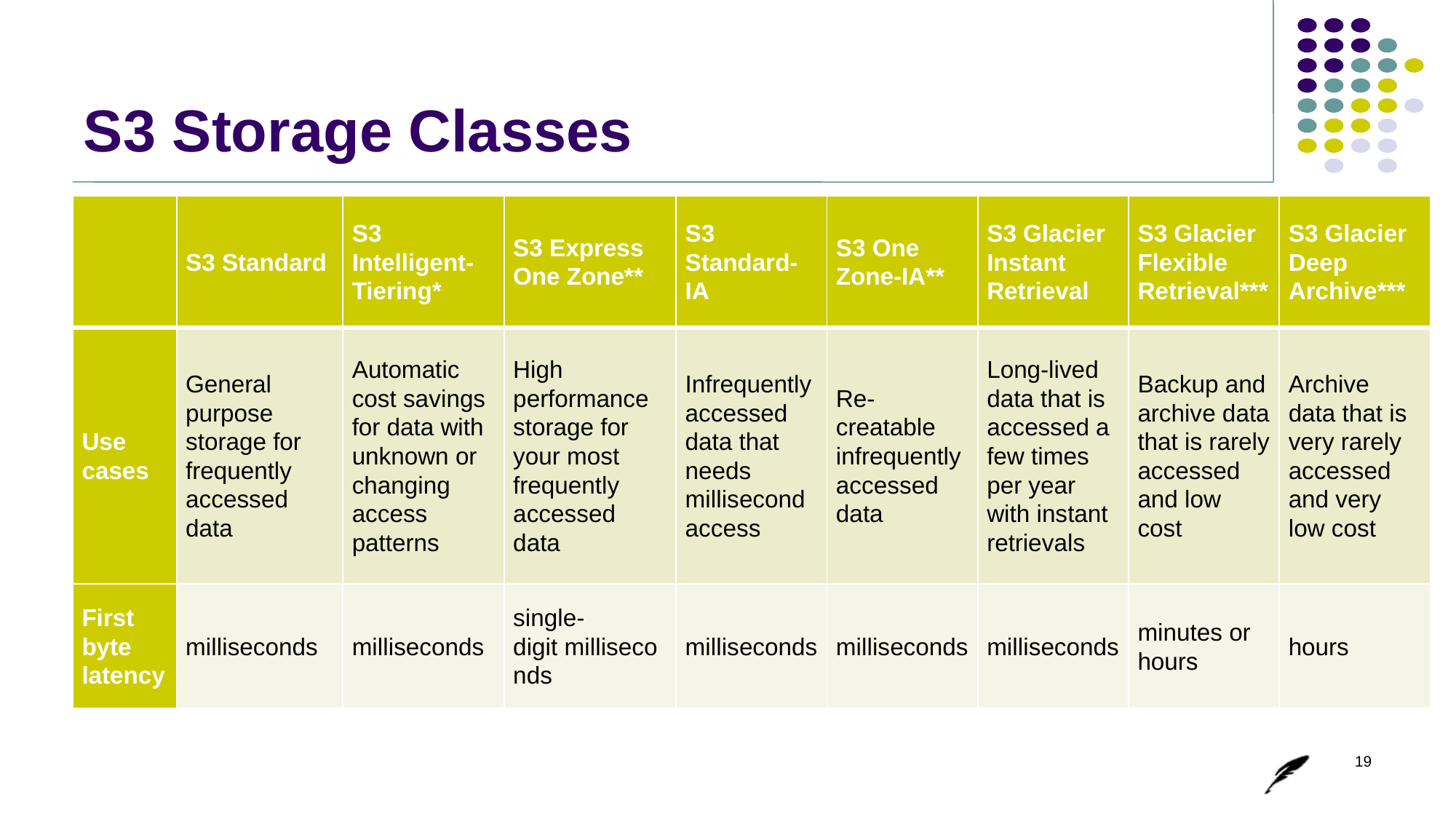

# S3 Storage Classes
|  | S3 Standard | S3 Intelligent-Tiering\* | S3 Express One Zone\*\* | S3 Standard-IA | S3 One Zone-IA\*\* | S3 Glacier Instant Retrieval | S3 Glacier Flexible Retrieval\*\*\* | S3 Glacier Deep Archive\*\*\* |
| --- | --- | --- | --- | --- | --- | --- | --- | --- |
| Use cases | General  purpose  storage for  frequently accessed data | Automatic cost savings for data with unknown or changing access patterns | High performance storage for your most frequently accessed data | Infrequently accessed data that needs millisecond access | Re-creatable infrequently accessed data | Long-lived data that is accessed a few times per year with instant retrievals | Backup and archive data that is rarely accessed and low cost | Archive data that is very rarely accessed and very low cost |
| First byte latency | milliseconds | milliseconds | single-digit milliseconds | milliseconds | milliseconds | milliseconds | minutes or hours | hours |
19